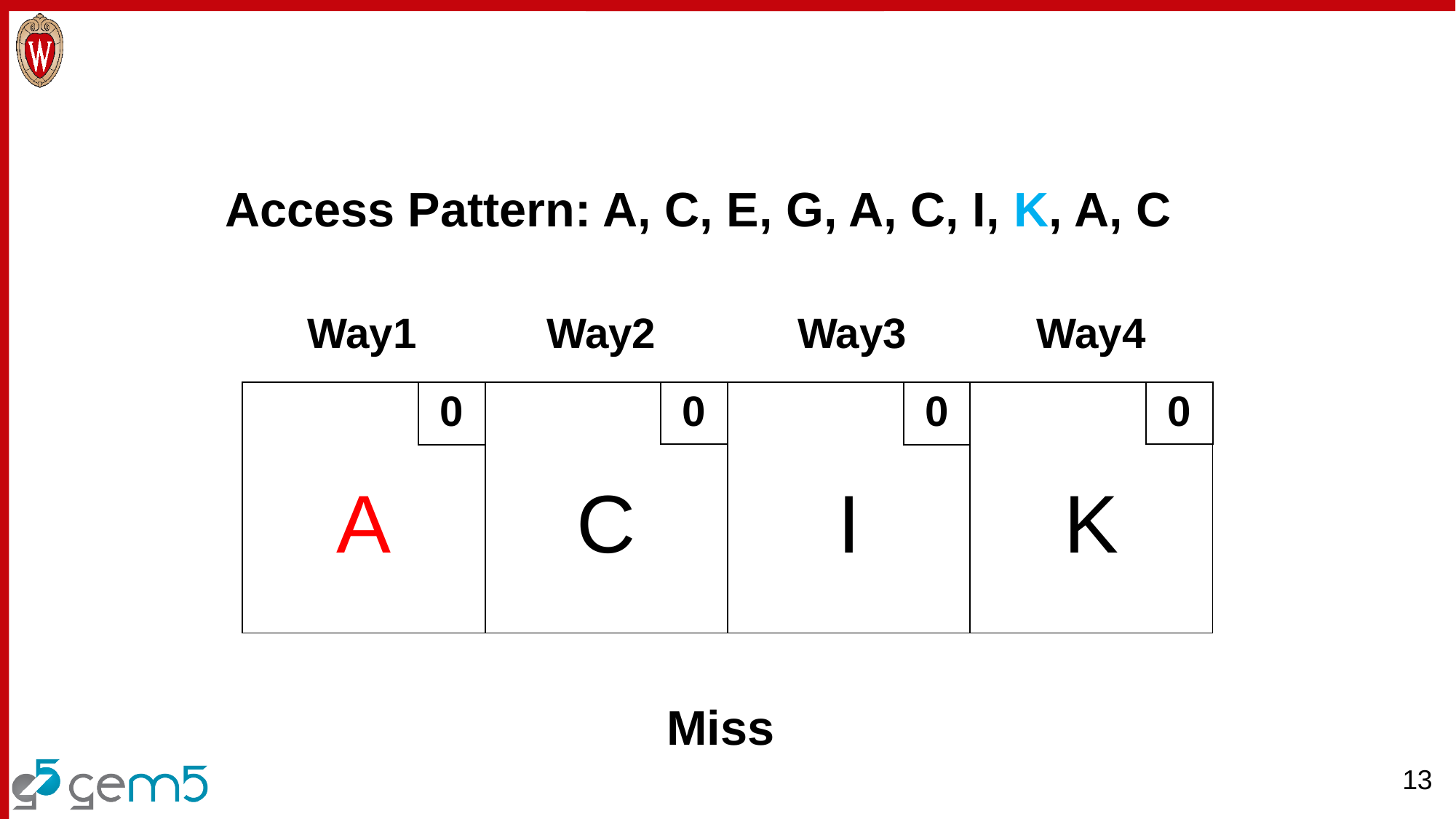

Access Pattern: A, C, E, G, A, C, I, K, A, C
    Way1           Way2            Way3           Way4
| A | C | I | K |
| --- | --- | --- | --- |
| 0 |
| --- |
| 0 |
| --- |
| 0 |
| --- |
| 0 |
| --- |
Miss
13